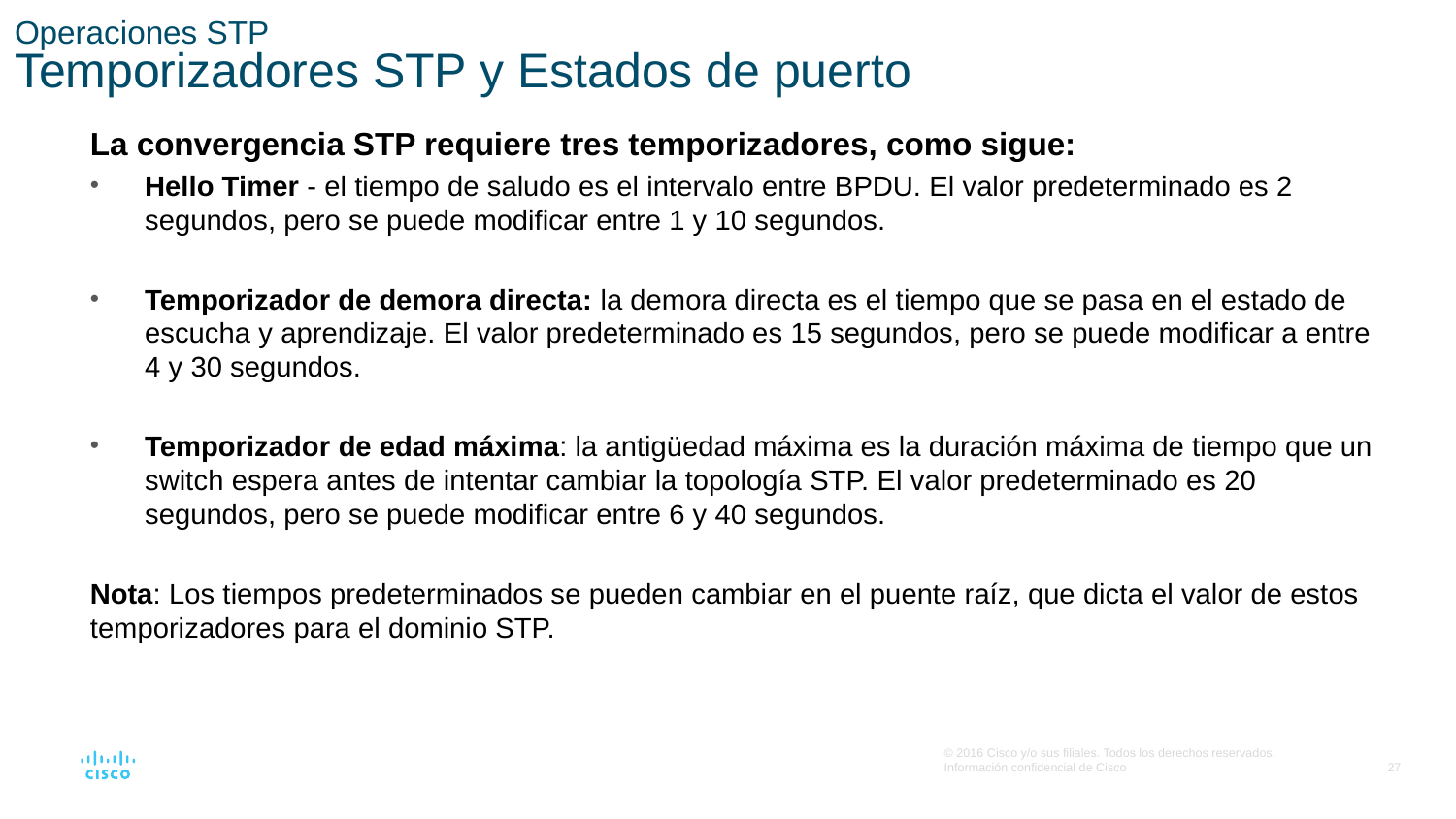

# Operaciones STP Temporizadores STP y Estados de puerto
La convergencia STP requiere tres temporizadores, como sigue:
Hello Timer - el tiempo de saludo es el intervalo entre BPDU. El valor predeterminado es 2 segundos, pero se puede modificar entre 1 y 10 segundos.

Temporizador de demora directa: la demora directa es el tiempo que se pasa en el estado de escucha y aprendizaje. El valor predeterminado es 15 segundos, pero se puede modificar a entre 4 y 30 segundos.

Temporizador de edad máxima: la antigüedad máxima es la duración máxima de tiempo que un switch espera antes de intentar cambiar la topología STP. El valor predeterminado es 20 segundos, pero se puede modificar entre 6 y 40 segundos.

Nota: Los tiempos predeterminados se pueden cambiar en el puente raíz, que dicta el valor de estos temporizadores para el dominio STP.